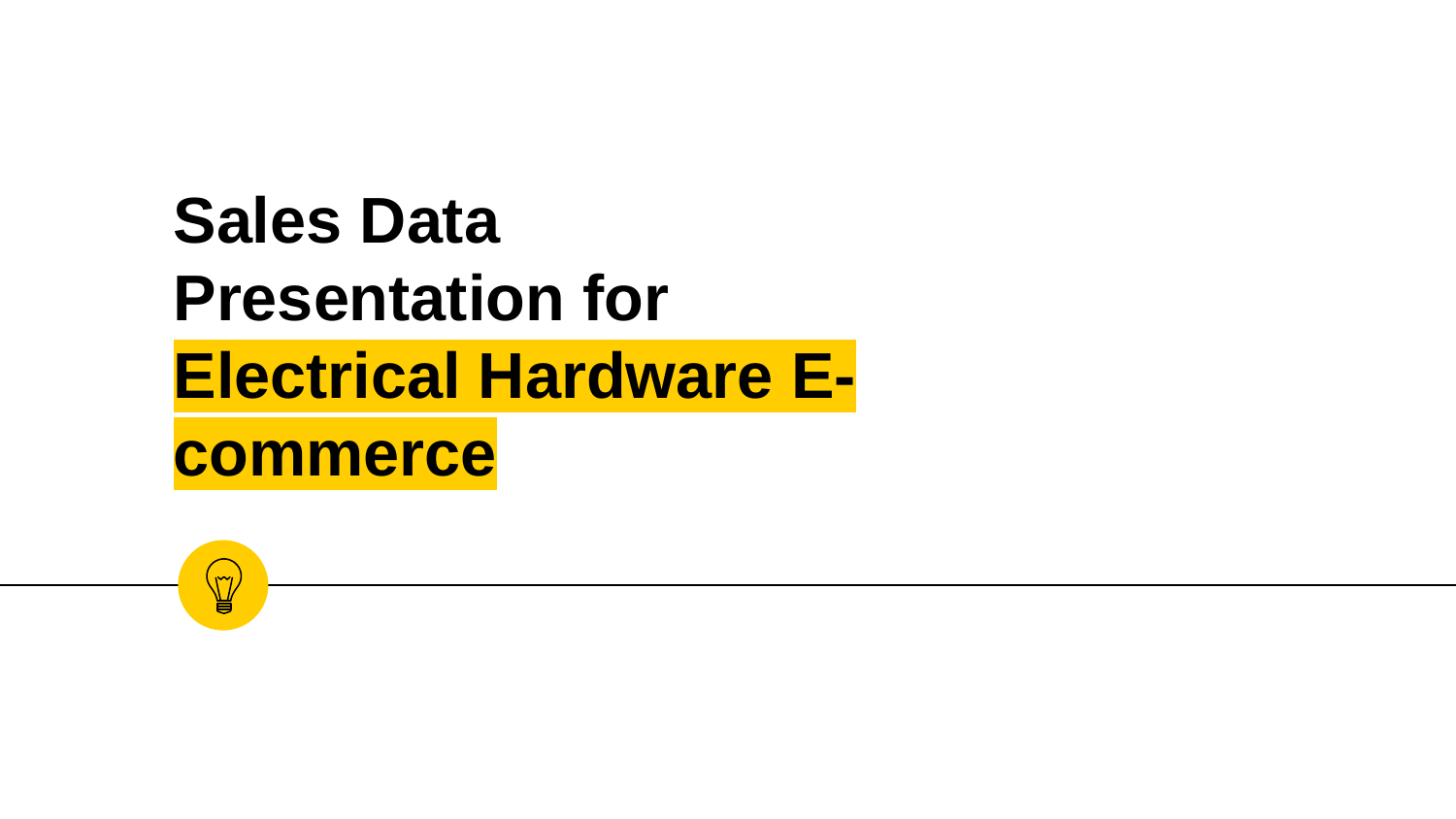

# Sales Data Presentation for Electrical Hardware E-commerce